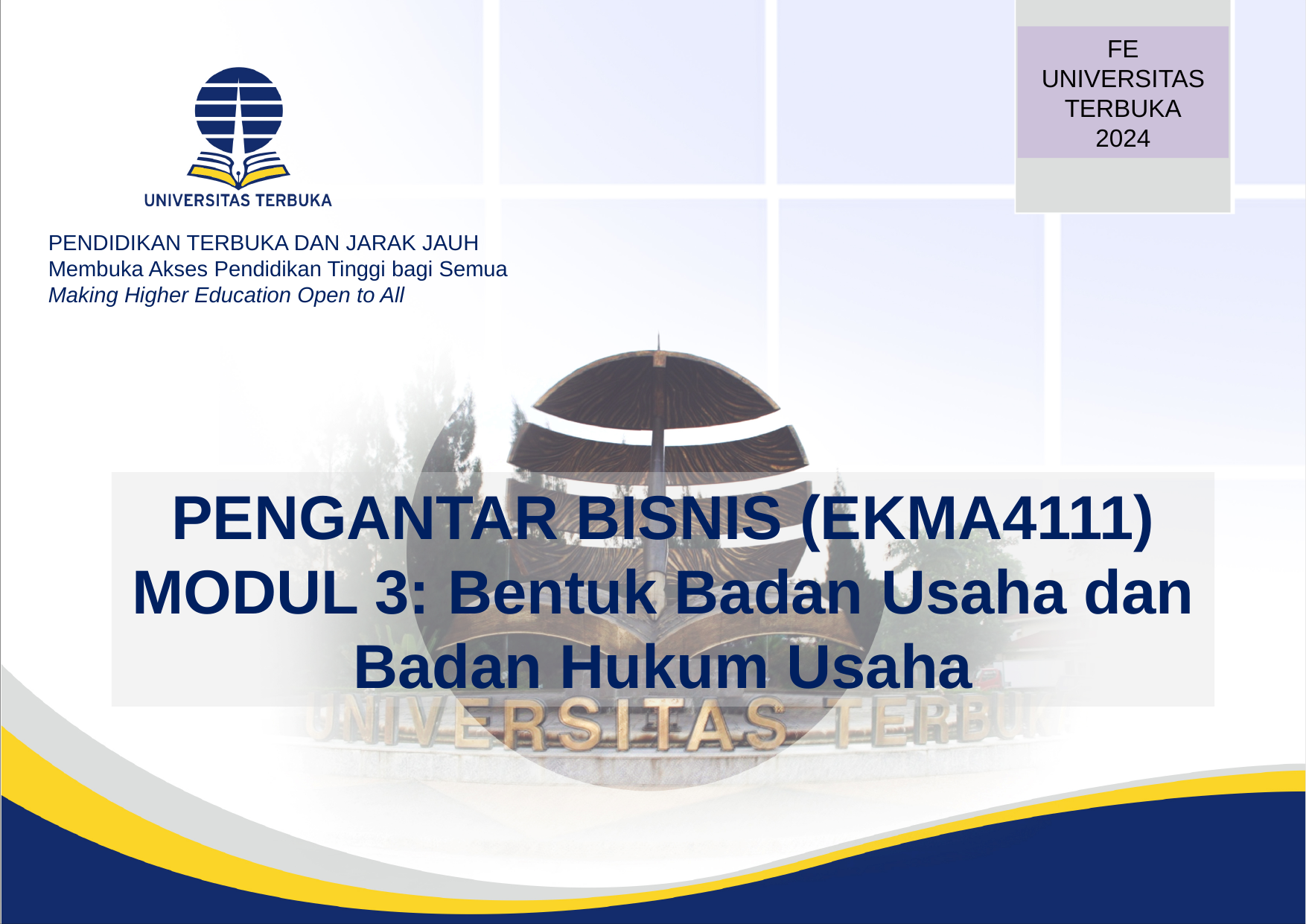

FE
UNIVERSITAS TERBUKA
2024
PENDIDIKAN TERBUKA DAN JARAK JAUH
Membuka Akses Pendidikan Tinggi bagi Semua
Making Higher Education Open to All
PENGANTAR BISNIS (EKMA4111)
MODUL 3: Bentuk Badan Usaha dan Badan Hukum Usaha